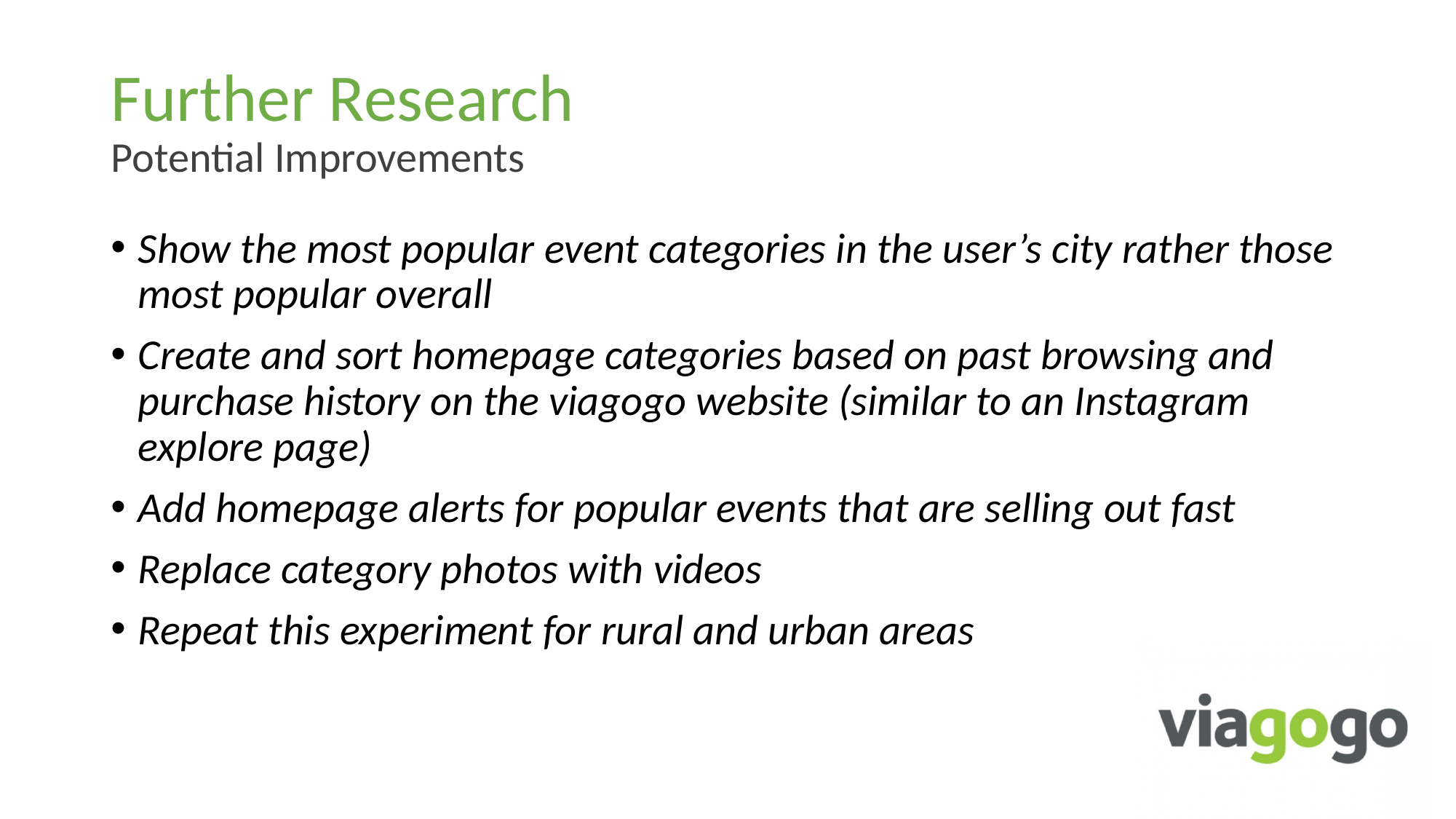

# Further Research Potential Improvements
Show the most popular event categories in the user’s city rather those most popular overall
Create and sort homepage categories based on past browsing and purchase history on the viagogo website (similar to an Instagram explore page)
Add homepage alerts for popular events that are selling out fast
Replace category photos with videos
Repeat this experiment for rural and urban areas